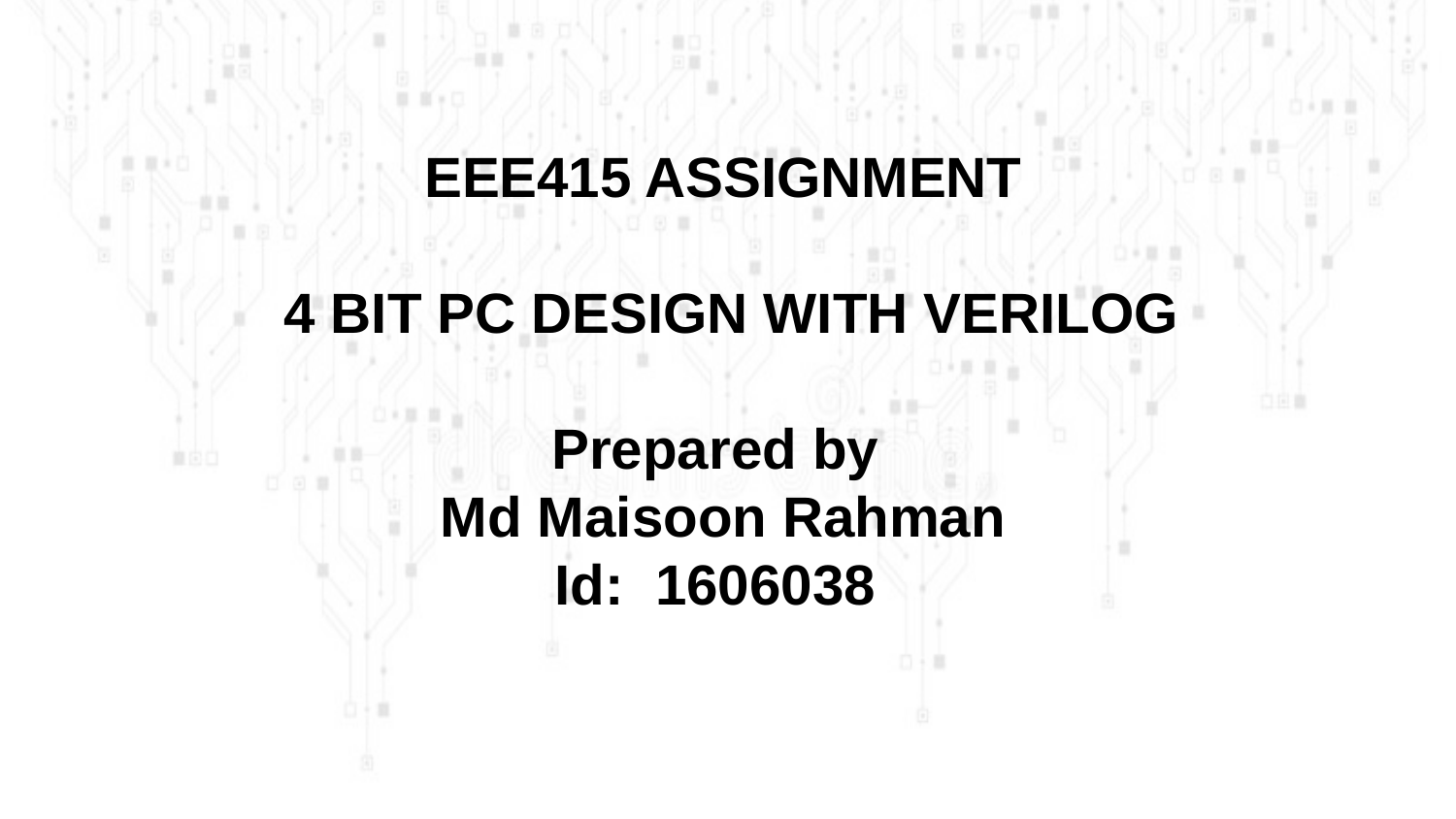

EEE415 ASSIGNMENT

4 BIT PC DESIGN WITH VERILOG

Prepared by
Md Maisoon Rahman
Id:  1606038